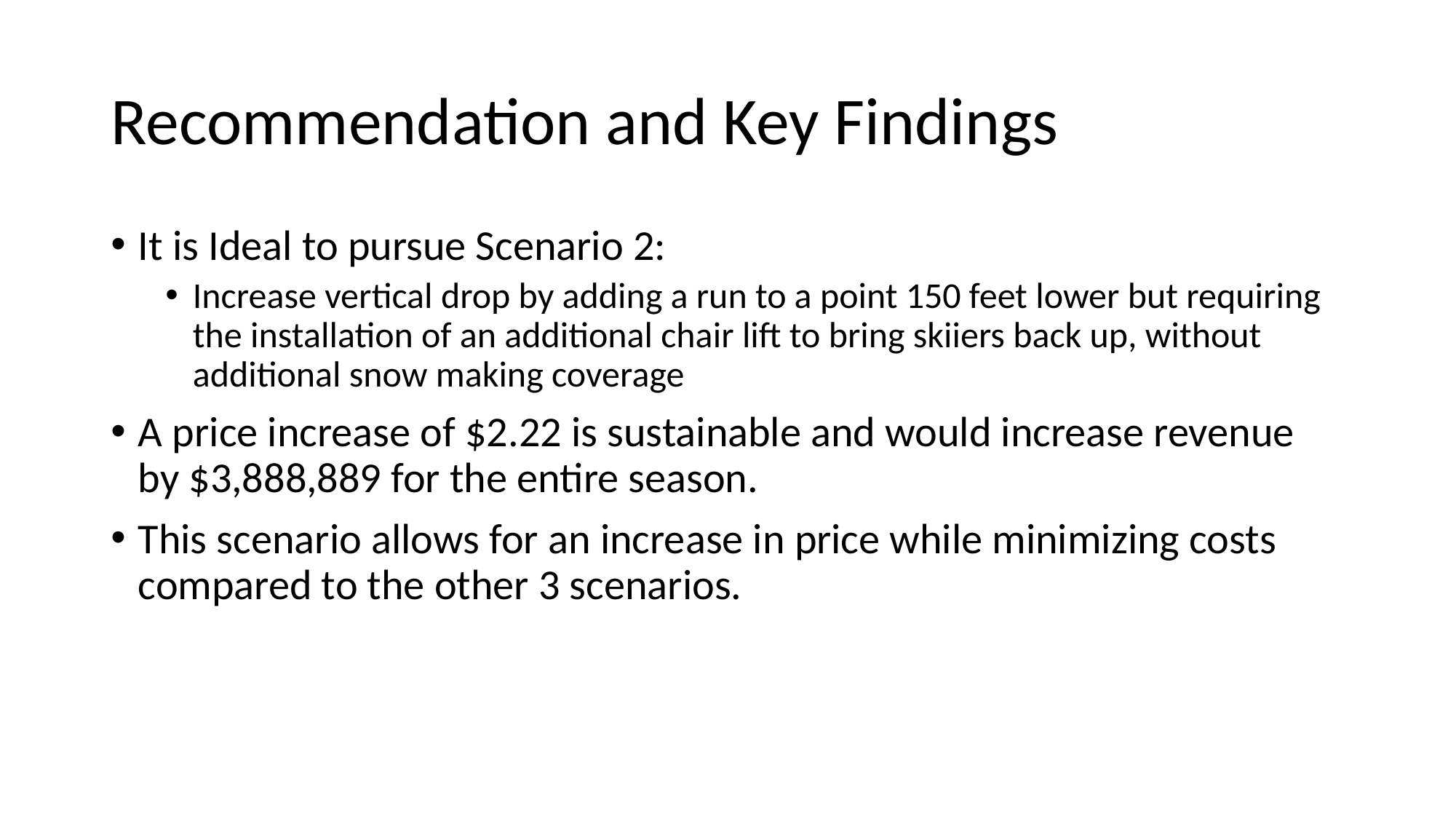

# Recommendation and Key Findings
It is Ideal to pursue Scenario 2:
Increase vertical drop by adding a run to a point 150 feet lower but requiring the installation of an additional chair lift to bring skiiers back up, without additional snow making coverage
A price increase of $2.22 is sustainable and would increase revenue by $3,888,889 for the entire season.
This scenario allows for an increase in price while minimizing costs compared to the other 3 scenarios.